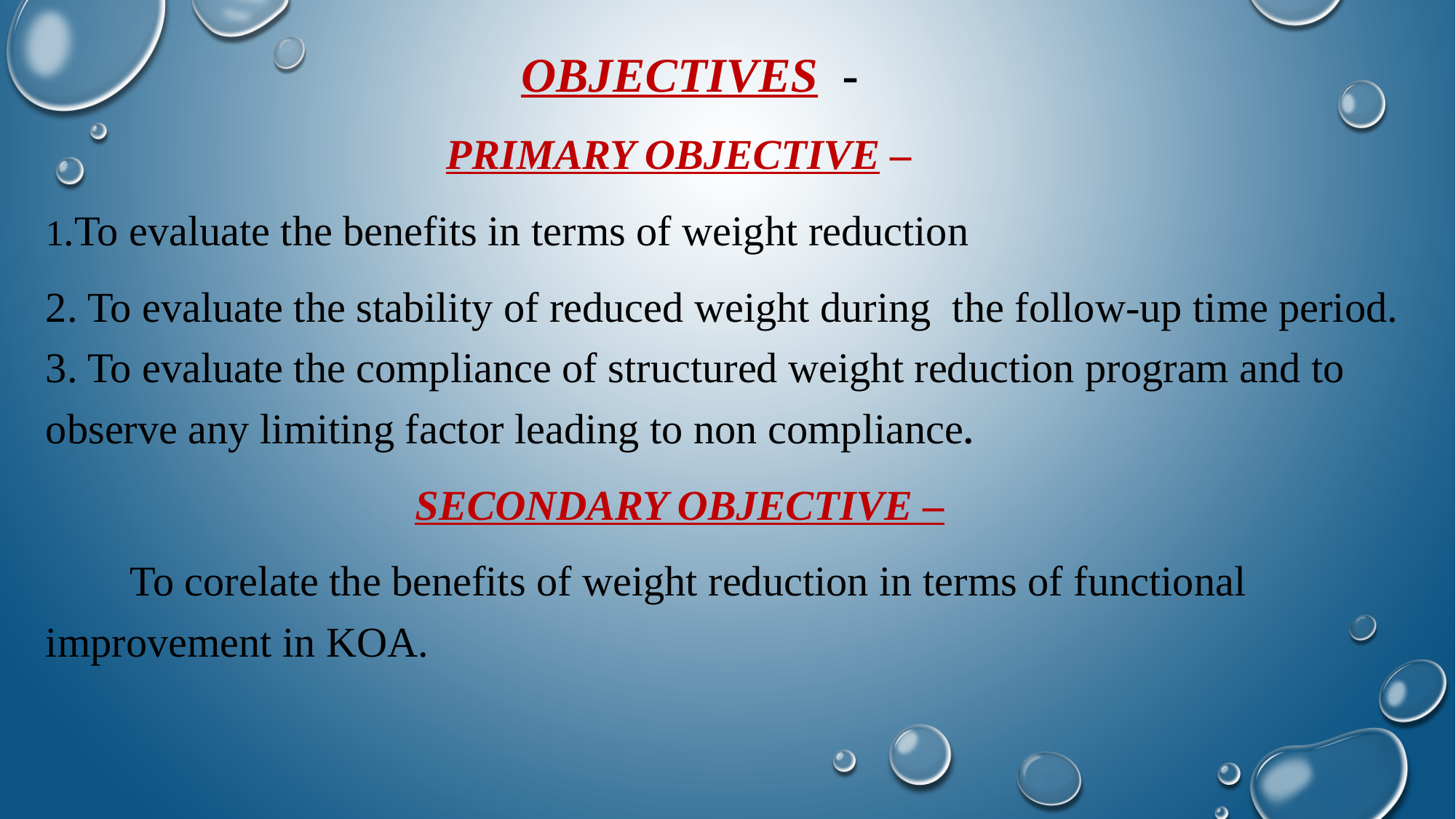

Objectives  -
                                            Primary Objective –
1.To evaluate the benefits in terms of weight reduction
2. To evaluate the stability of reduced weight during  the follow-up time period. 3. To evaluate the compliance of structured weight reduction program and to observe any limiting factor leading to non compliance.
                                   SECONDARY OBJECTIVE –
        To corelate the benefits of weight reduction in terms of functional improvement in KOA.